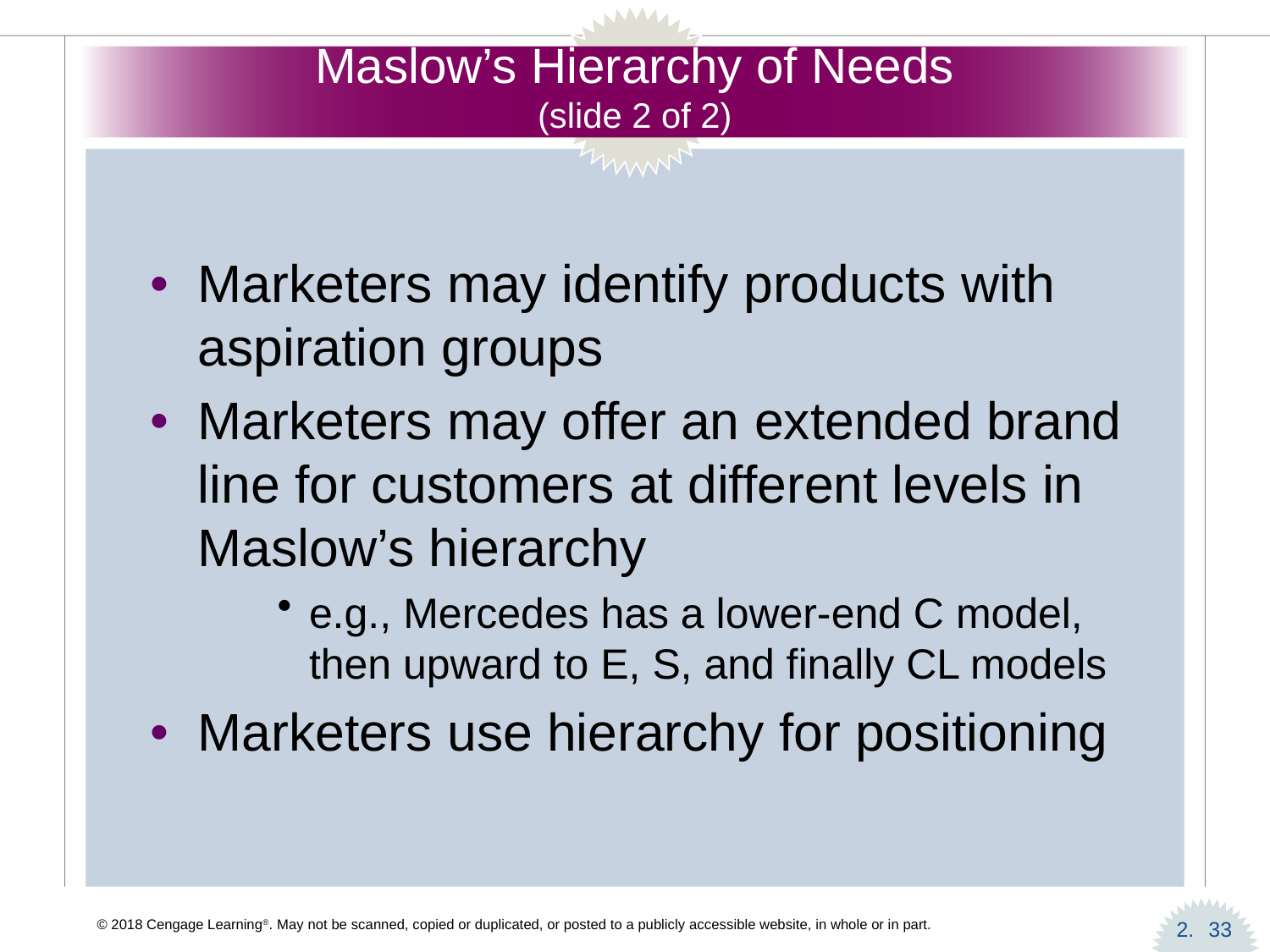

# Maslow’s Hierarchy of Needs (slide 2 of 2)
Marketers may identify products with aspiration groups
Marketers may offer an extended brand line for customers at different levels in Maslow’s hierarchy
e.g., Mercedes has a lower-end C model, then upward to E, S, and finally CL models
Marketers use hierarchy for positioning
33